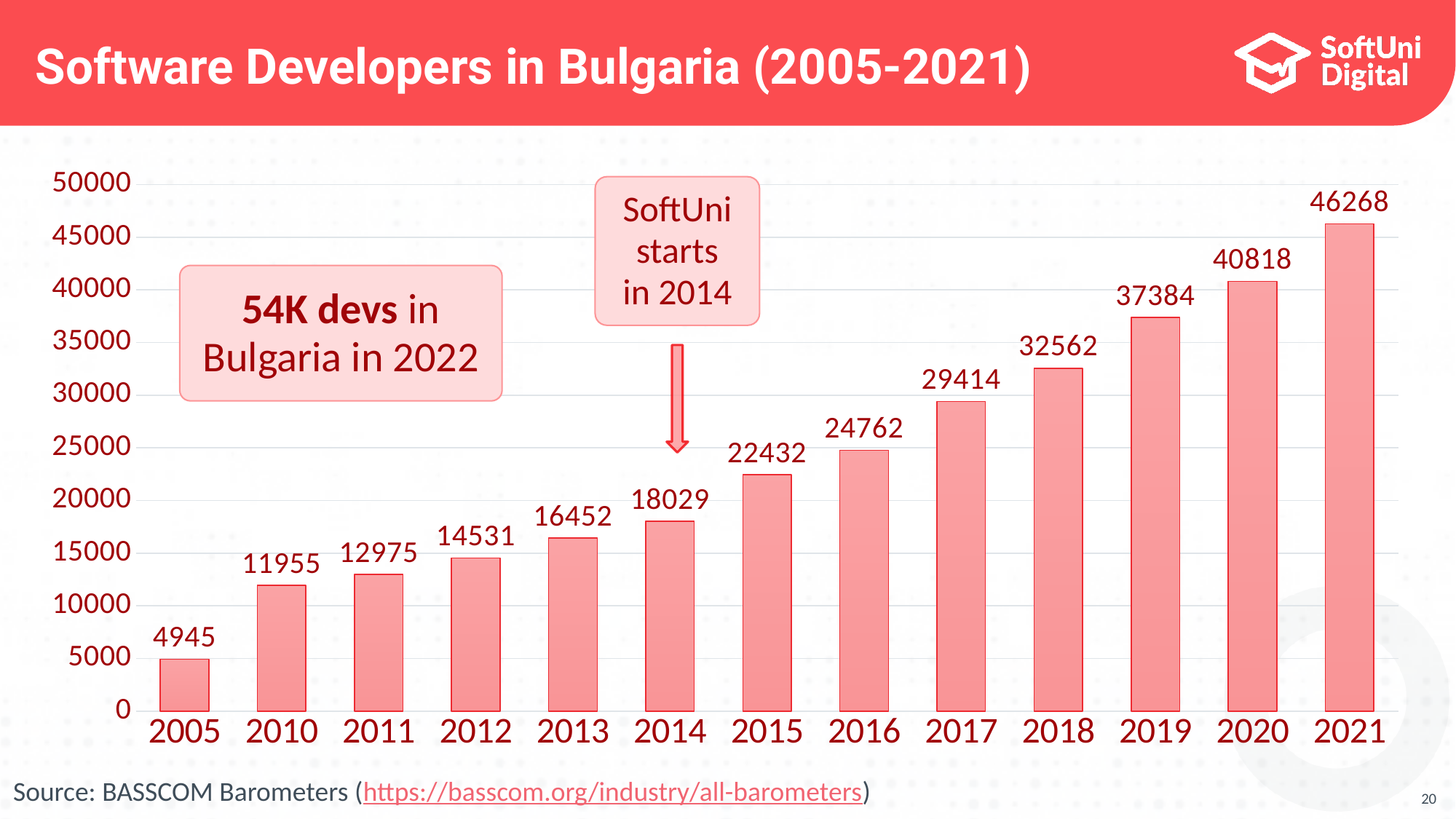

# Software Developers in Bulgaria (2005-2021)

### Chart

| Category | Developers |
|---|---|
| 2005 | 4945.0 |
| 2010 | 11955.0 |
| 2011 | 12975.0 |
| 2012 | 14531.0 |
| 2013 | 16452.0 |
| 2014 | 18029.0 |
| 2015 | 22432.0 |
| 2016 | 24762.0 |
| 2017 | 29414.0 |
| 2018 | 32562.0 |
| 2019 | 37384.0 |
| 2020 | 40818.0 |
| 2021 | 46268.0 |
SoftUni starts
in 2014

54K devs in Bulgaria in 2022
Source: BASSCOM Barometers (https://basscom.org/industry/all-barometers)
20